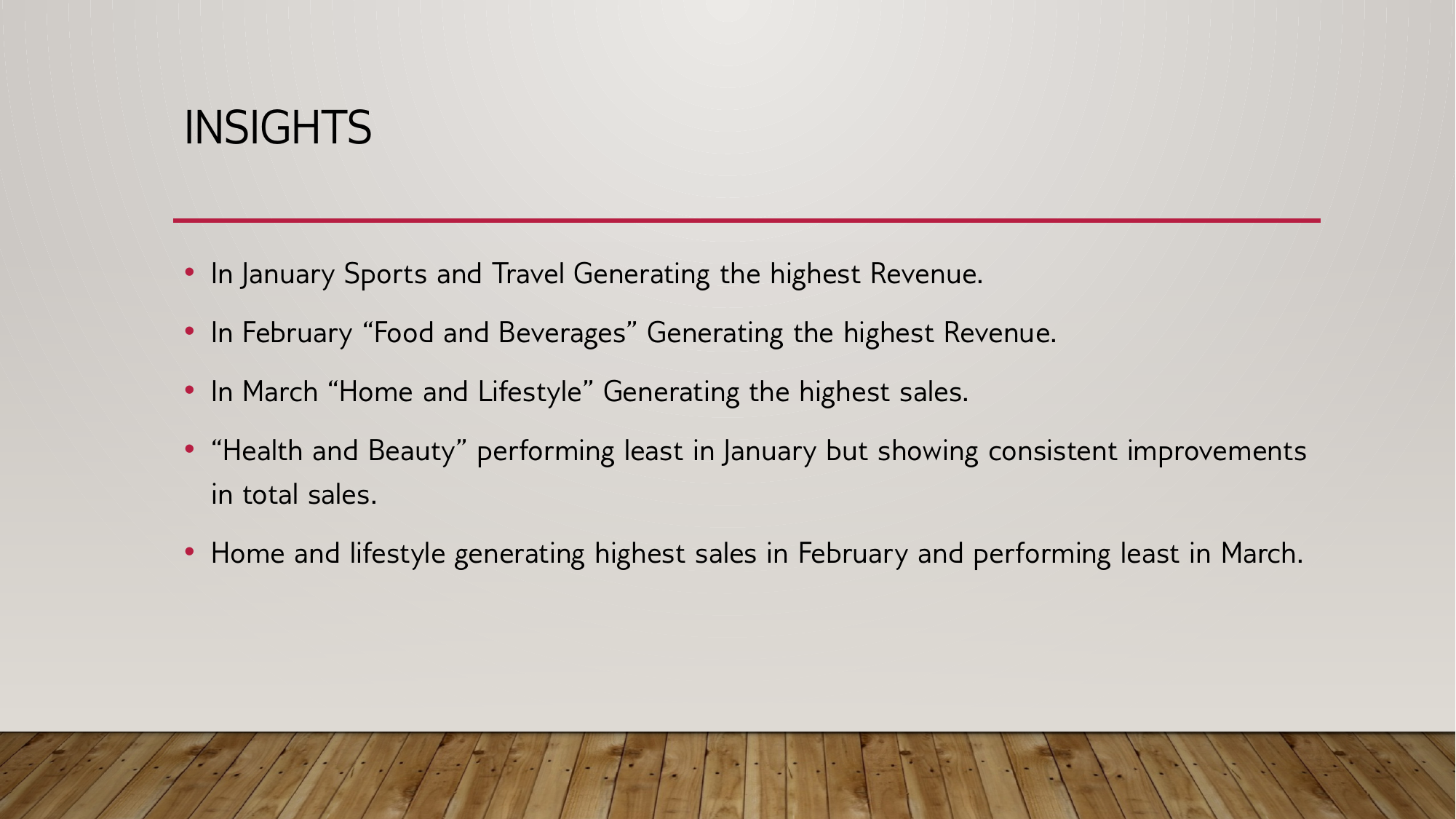

# Insights
In January Sports and Travel Generating the highest Revenue.
In February “Food and Beverages” Generating the highest Revenue.
In March “Home and Lifestyle” Generating the highest sales.
“Health and Beauty” performing least in January but showing consistent improvements in total sales.
Home and lifestyle generating highest sales in February and performing least in March.